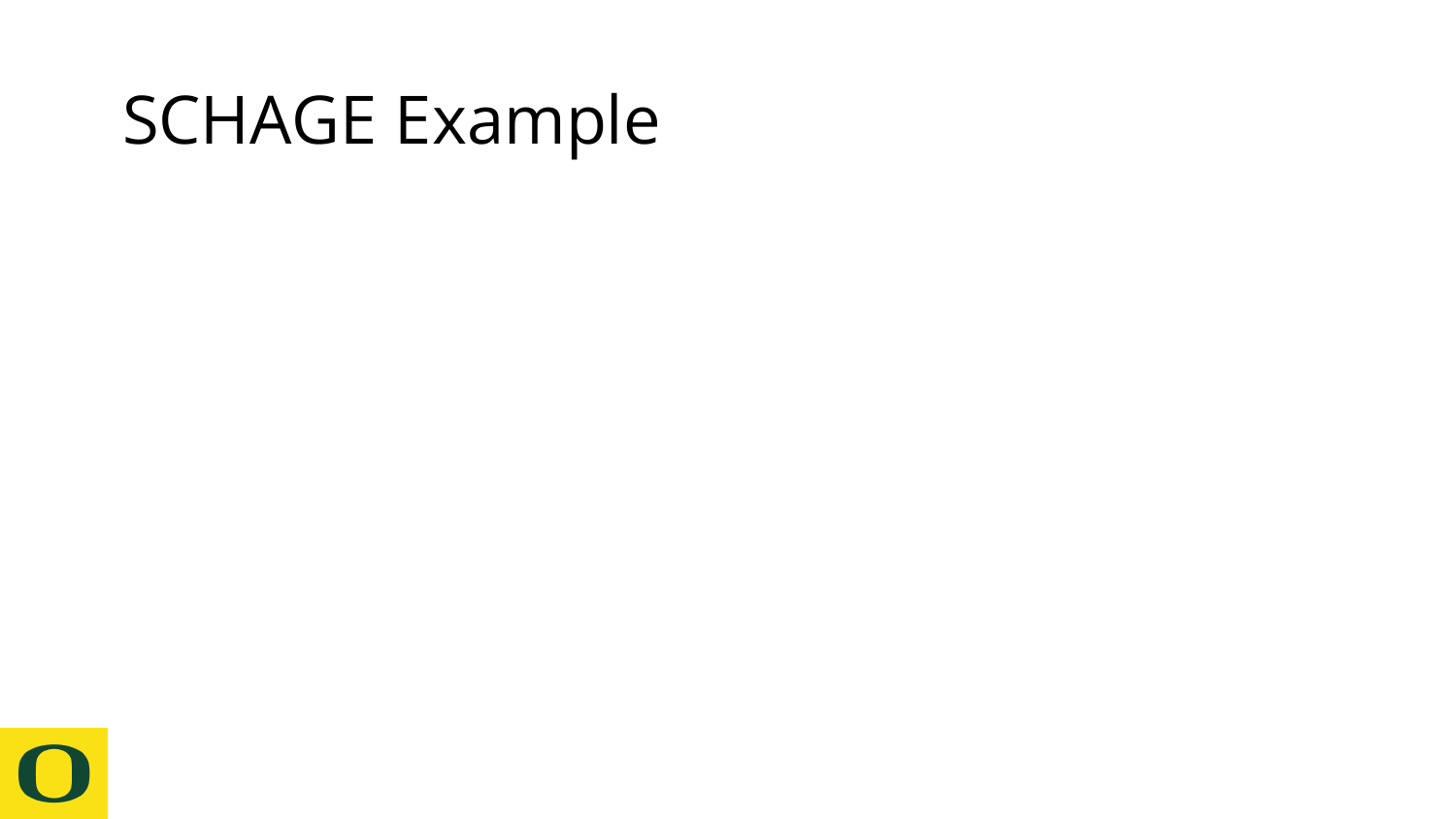

# SCHAGE Example
LTG: By the end of the summer 2021 term, DATO will independently produce vocalic R (including "ar, ear, air, or, ire, er") at the single word level with minimal cueing from the clinician with an average score of 1.2 or less (1=correct /r/; 2=partially derhotacized; 3=fully vowelized)
STO 1: DATO will independently produce "ar" (as in "car") at the single word level with minimal cueing from the clinician with an average score of 1.2 across two consecutive sessions.
Six additional STOs to address remaining five vocalic R sounds